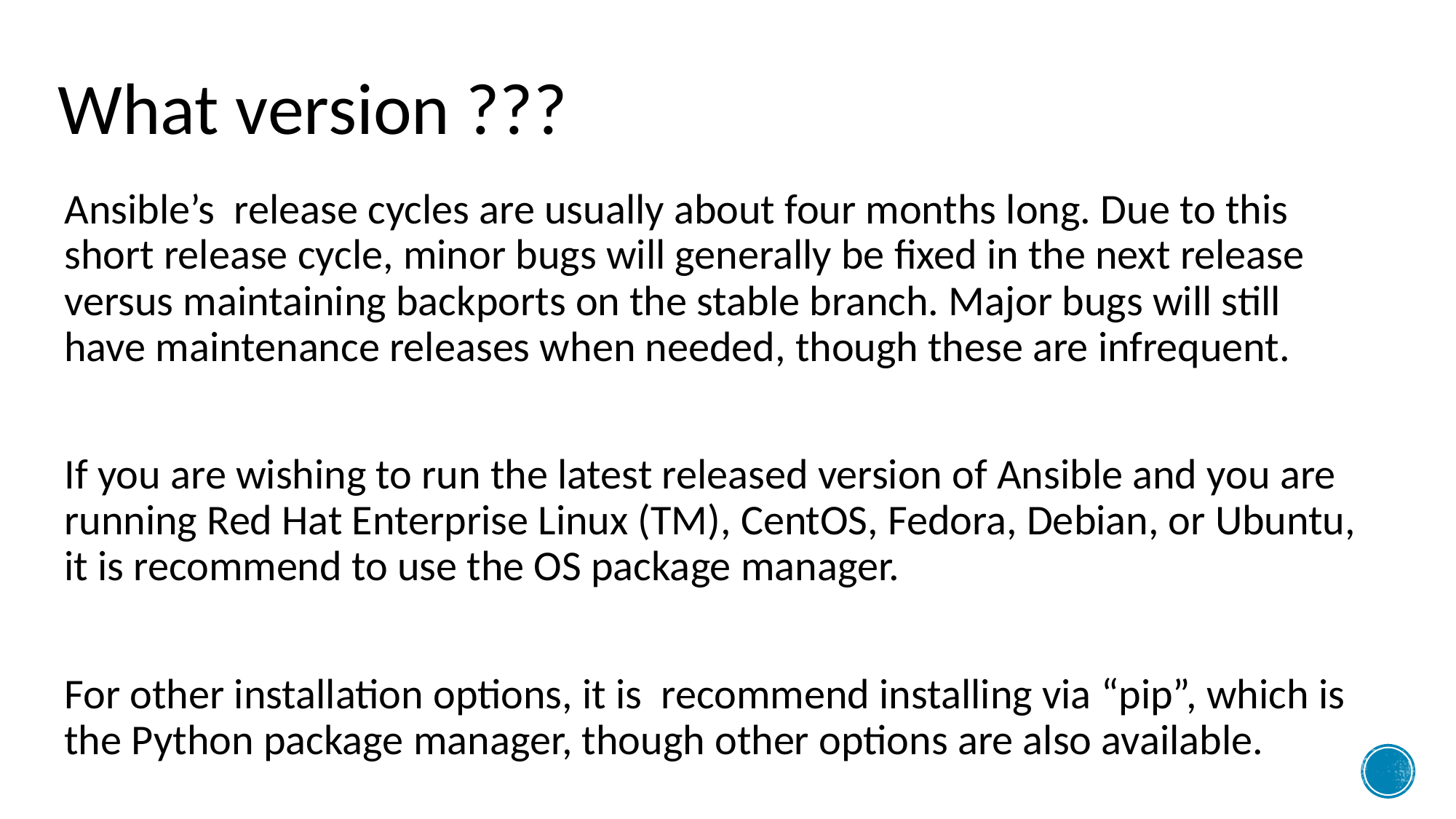

# What version ???
Ansible’s  release cycles are usually about four months long. Due to this short release cycle, minor bugs will generally be fixed in the next release versus maintaining backports on the stable branch. Major bugs will still have maintenance releases when needed, though these are infrequent.

If you are wishing to run the latest released version of Ansible and you are running Red Hat Enterprise Linux (TM), CentOS, Fedora, Debian, or Ubuntu, it is recommend to use the OS package manager.

For other installation options, it is  recommend installing via “pip”, which is the Python package manager, though other options are also available.